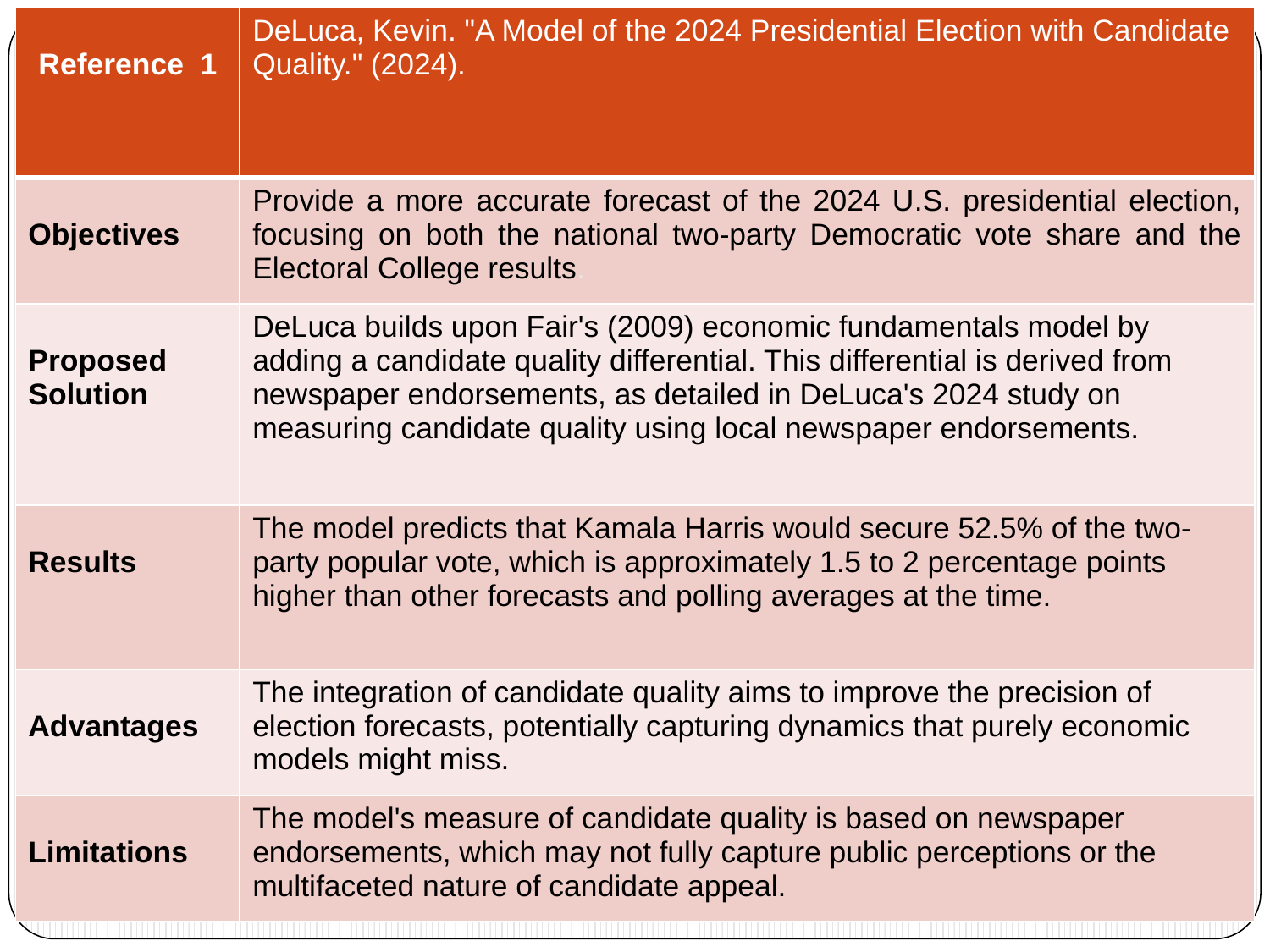

| Reference 1 | DeLuca, Kevin. "A Model of the 2024 Presidential Election with Candidate Quality." (2024). |
| --- | --- |
| Objectives | Provide a more accurate forecast of the 2024 U.S. presidential election, focusing on both the national two-party Democratic vote share and the Electoral College results. |
| Proposed Solution | DeLuca builds upon Fair's (2009) economic fundamentals model by adding a candidate quality differential. This differential is derived from newspaper endorsements, as detailed in DeLuca's 2024 study on measuring candidate quality using local newspaper endorsements. |
| Results | The model predicts that Kamala Harris would secure 52.5% of the two-party popular vote, which is approximately 1.5 to 2 percentage points higher than other forecasts and polling averages at the time. |
| Advantages | The integration of candidate quality aims to improve the precision of election forecasts, potentially capturing dynamics that purely economic models might miss. |
| Limitations | The model's measure of candidate quality is based on newspaper endorsements, which may not fully capture public perceptions or the multifaceted nature of candidate appeal. |